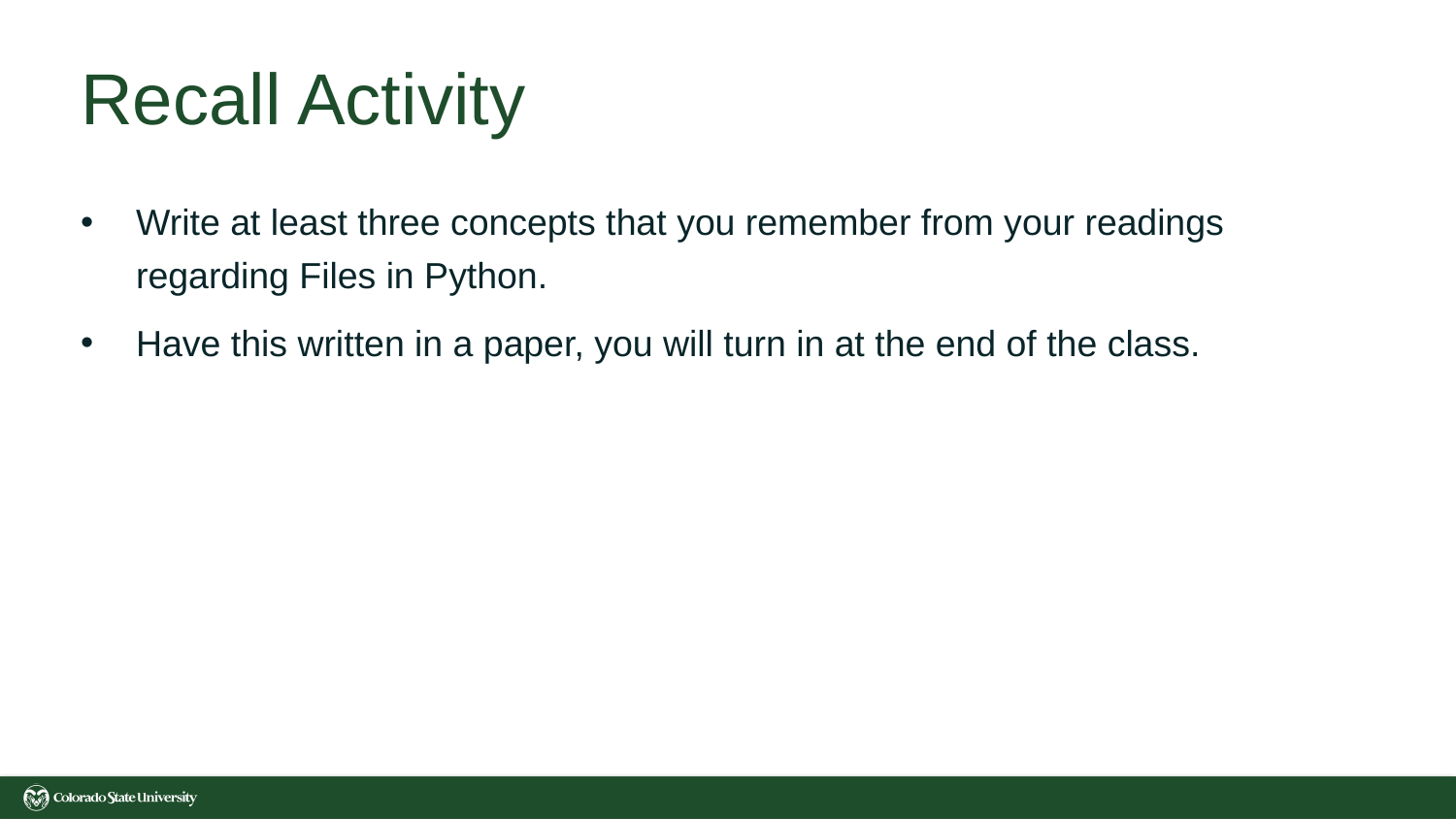

# Recall Activity
Write at least three concepts that you remember from your readings regarding Files in Python.
Have this written in a paper, you will turn in at the end of the class.